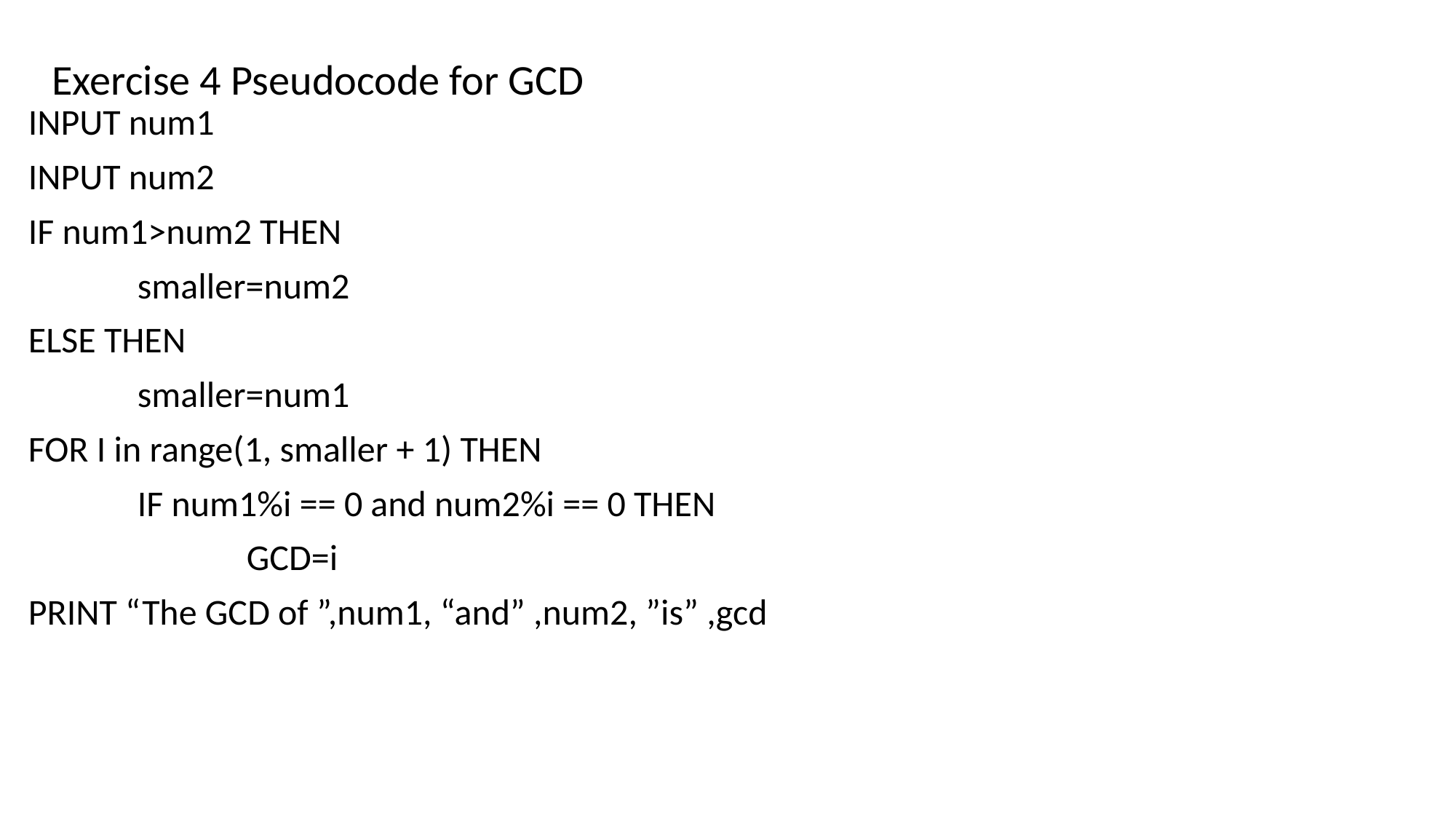

# Exercise 4 Pseudocode for GCD
INPUT num1
INPUT num2
IF num1>num2 THEN
	smaller=num2
ELSE THEN
	smaller=num1
FOR I in range(1, smaller + 1) THEN
	IF num1%i == 0 and num2%i == 0 THEN
		GCD=i
PRINT “The GCD of ”,num1, “and” ,num2, ”is” ,gcd